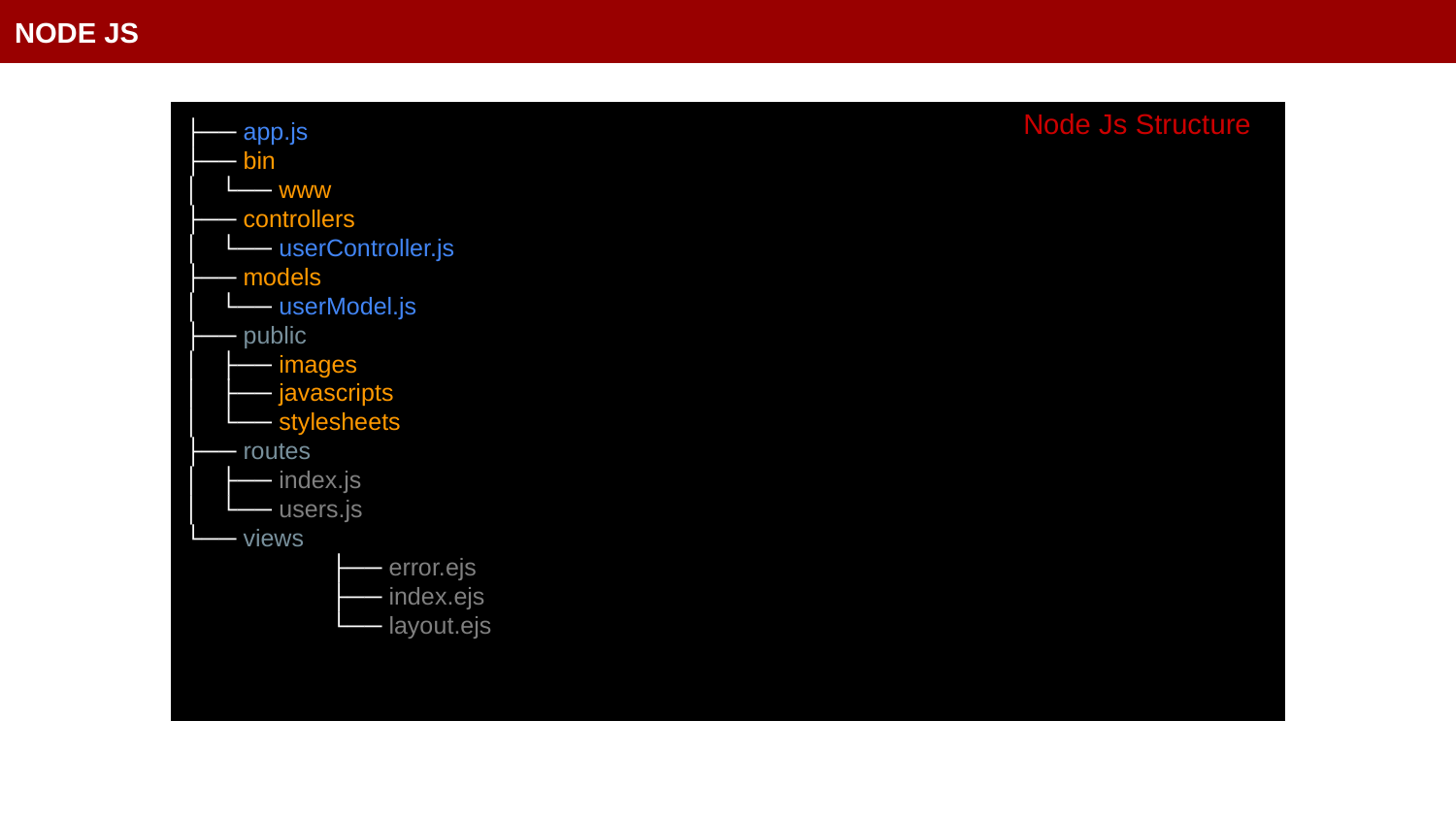

NODE JS
Node Js Structure
├── app.js
├── bin
│   └── www
├── controllers
│   └── userController.js
├── models
│   └── userModel.js
├── public
│   ├── images
│   ├── javascripts
│   └── stylesheets
├── routes
│   ├── index.js
│   └── users.js
└── views
	├── error.ejs
	├── index.ejs
	└── layout.ejs